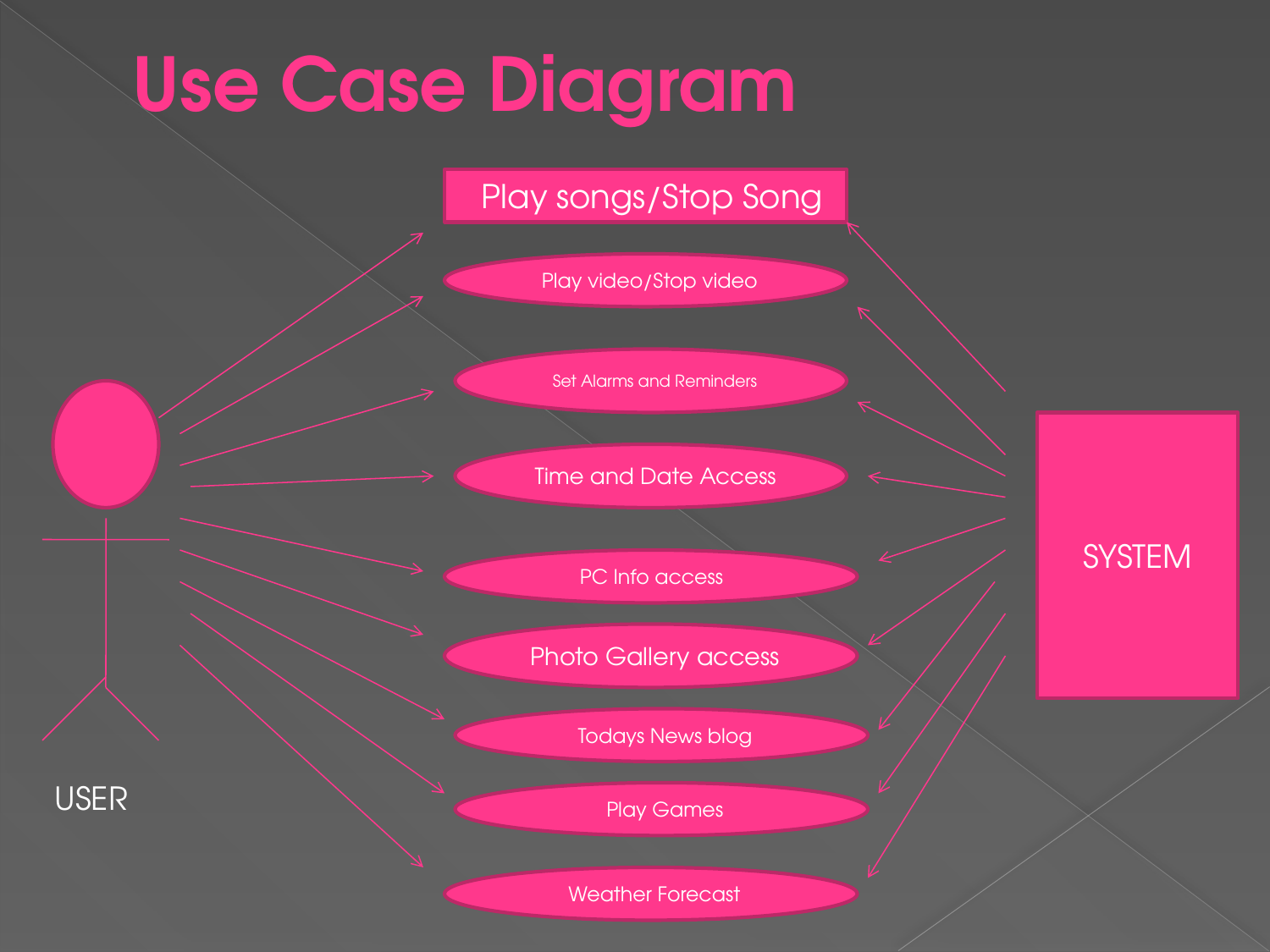

# Use Case Diagram
Play songs/Stop Song
Play video/Stop video
Set Alarms and Reminders

SYSTEM
Time and Date Access
PC Info access
Photo Gallery access
Todays News blog
USER
Play Games
Weather Forecast